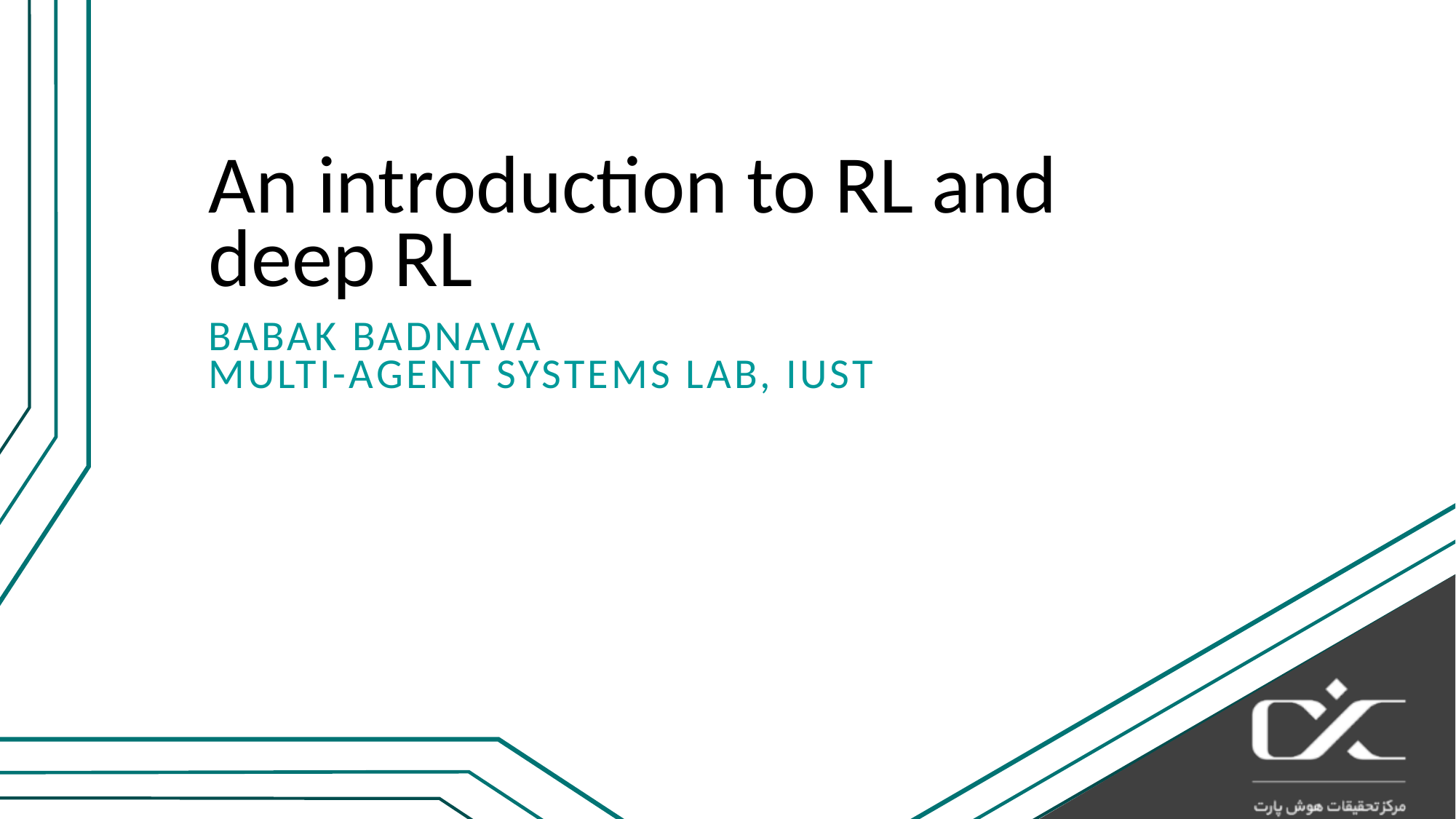

# An introduction to RL and deep RL
Babak Badnava
Multi-agent systems lab, IUST